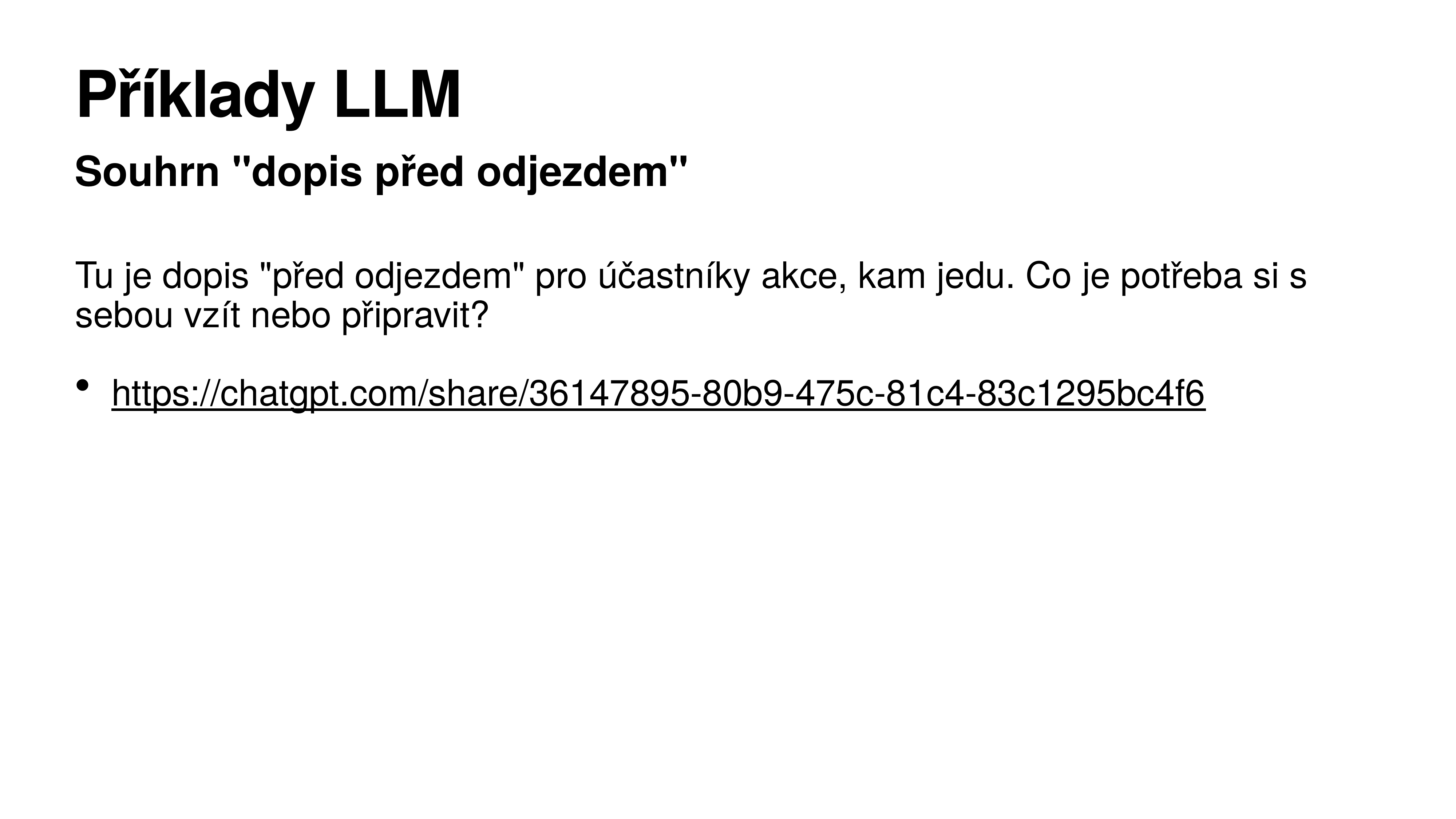

# Příklady LLM
Souhrn "dopis před odjezdem"
Tu je dopis "před odjezdem" pro účastníky akce, kam jedu. Co je potřeba si s sebou vzít nebo připravit?
https://chatgpt.com/share/36147895-80b9-475c-81c4-83c1295bc4f6